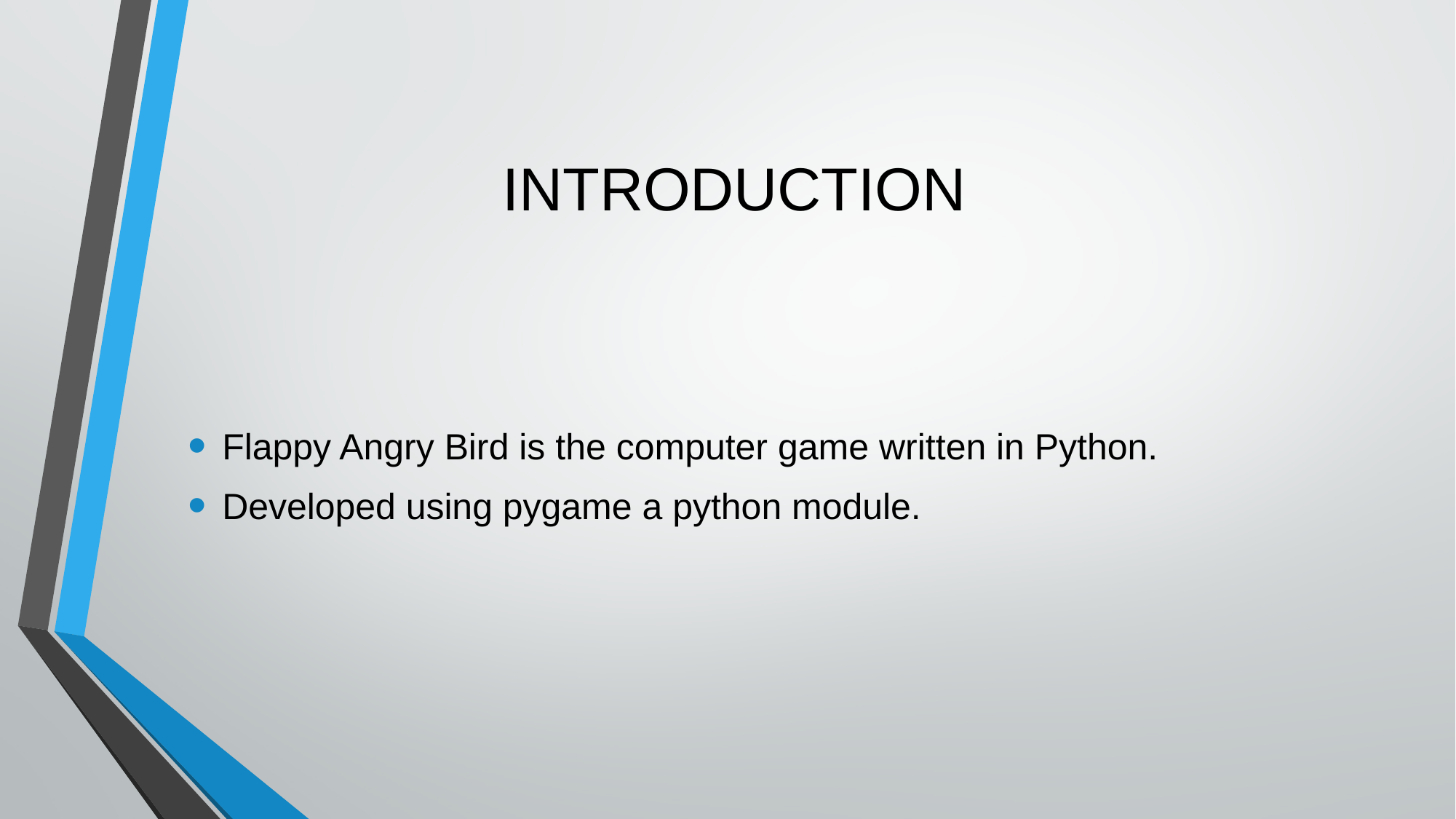

# INTRODUCTION
Flappy Angry Bird is the computer game written in Python.
Developed using pygame a python module.